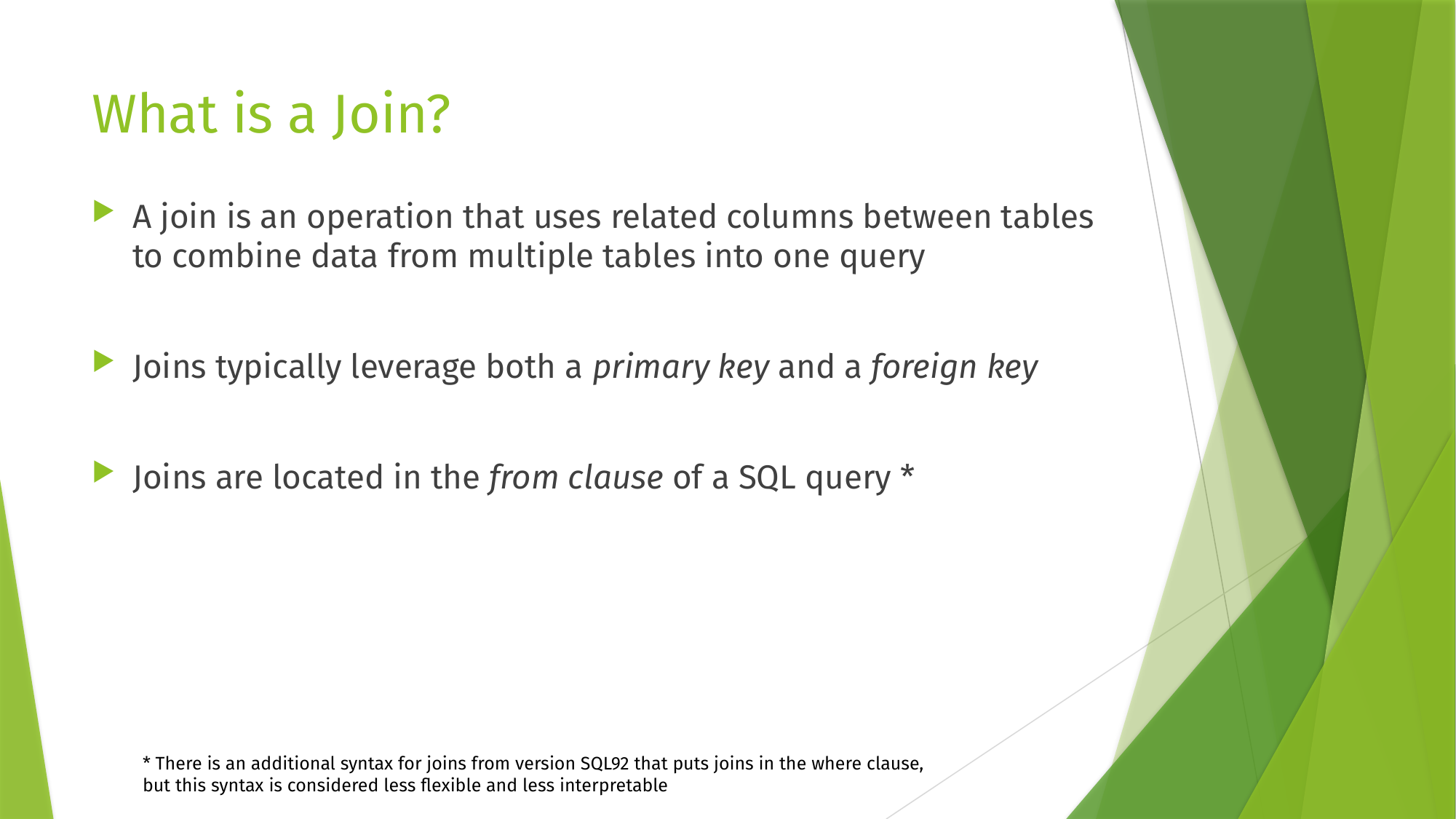

# What is a Join?
A join is an operation that uses related columns between tables to combine data from multiple tables into one query

Joins typically leverage both a primary key and a foreign key

Joins are located in the from clause of a SQL query *

* There is an additional syntax for joins from version SQL92 that puts joins in the where clause, but this syntax is considered less flexible and less interpretable